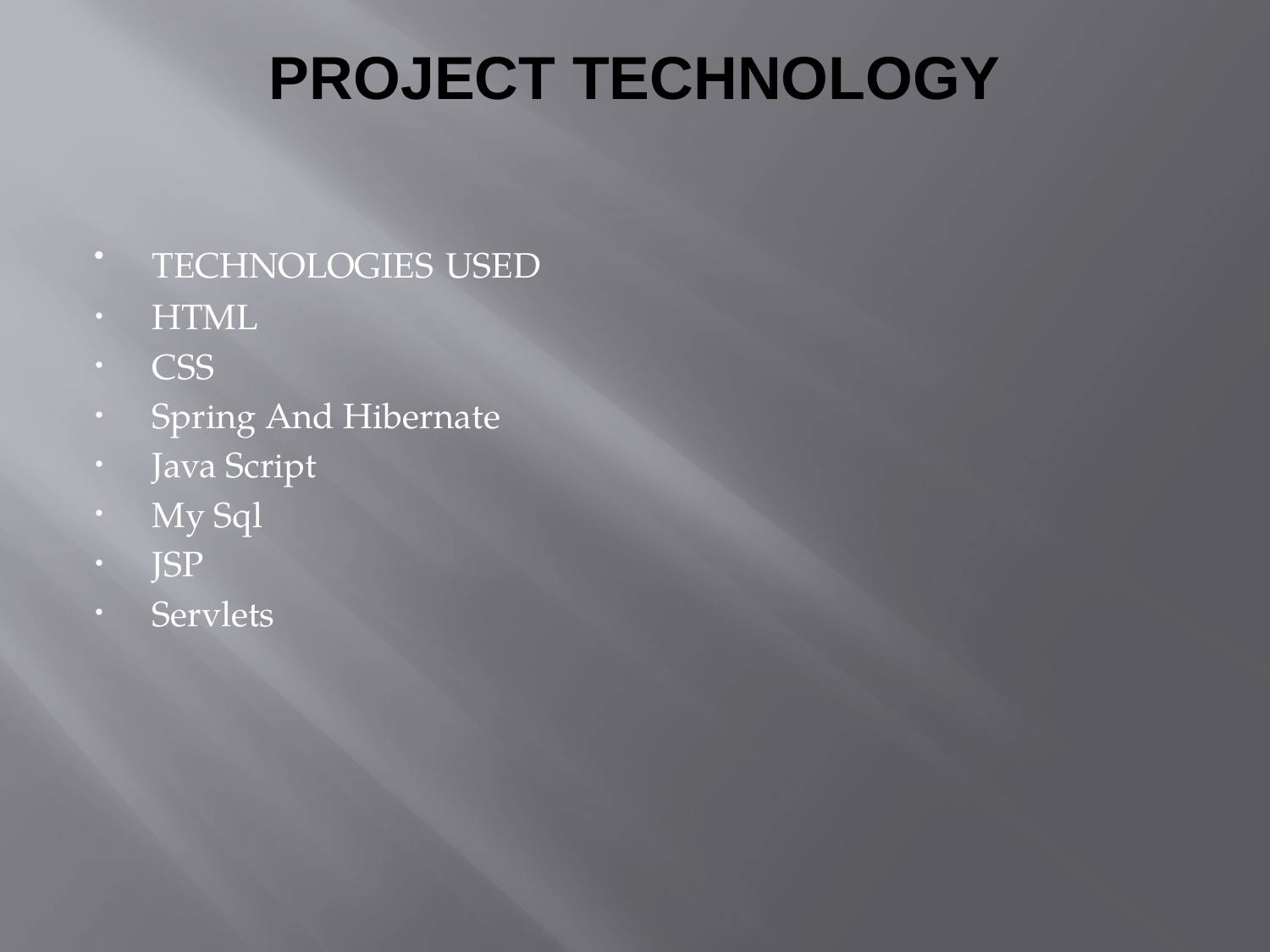

# PROJECT TECHNOLOGY
TECHNOLOGIES USED
HTML
CSS
Spring And Hibernate
Java Script
My Sql
JSP
Servlets